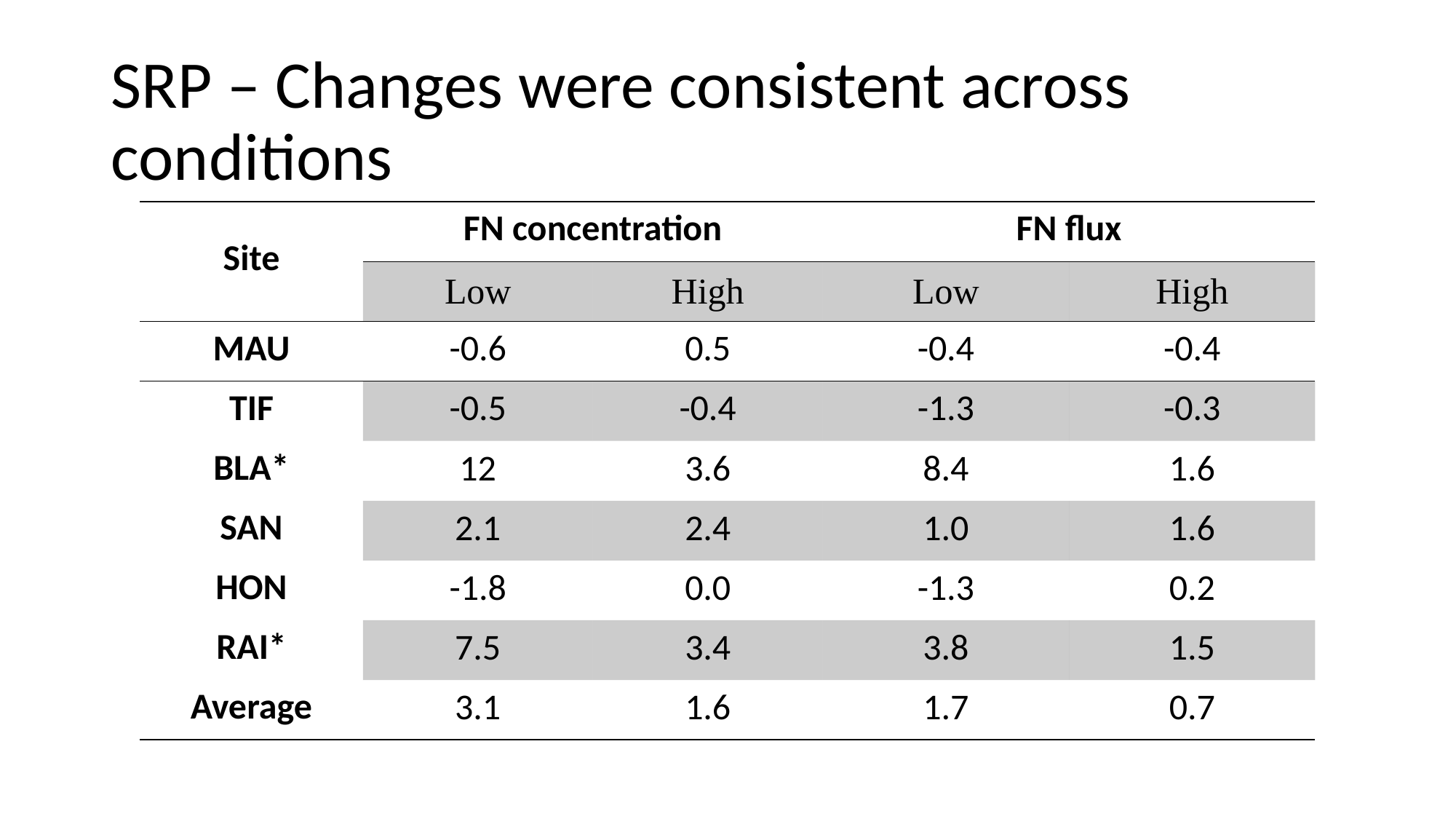

# SRP – Changes were consistent across conditions
| Site | FN concentration |  | FN flux |  |
| --- | --- | --- | --- | --- |
|  | Low | High | Low | High |
| MAU | -0.6 | 0.5 | -0.4 | -0.4 |
| TIF | -0.5 | -0.4 | -1.3 | -0.3 |
| BLA\* | 12 | 3.6 | 8.4 | 1.6 |
| SAN | 2.1 | 2.4 | 1.0 | 1.6 |
| HON | -1.8 | 0.0 | -1.3 | 0.2 |
| RAI\* | 7.5 | 3.4 | 3.8 | 1.5 |
| Average | 3.1 | 1.6 | 1.7 | 0.7 |